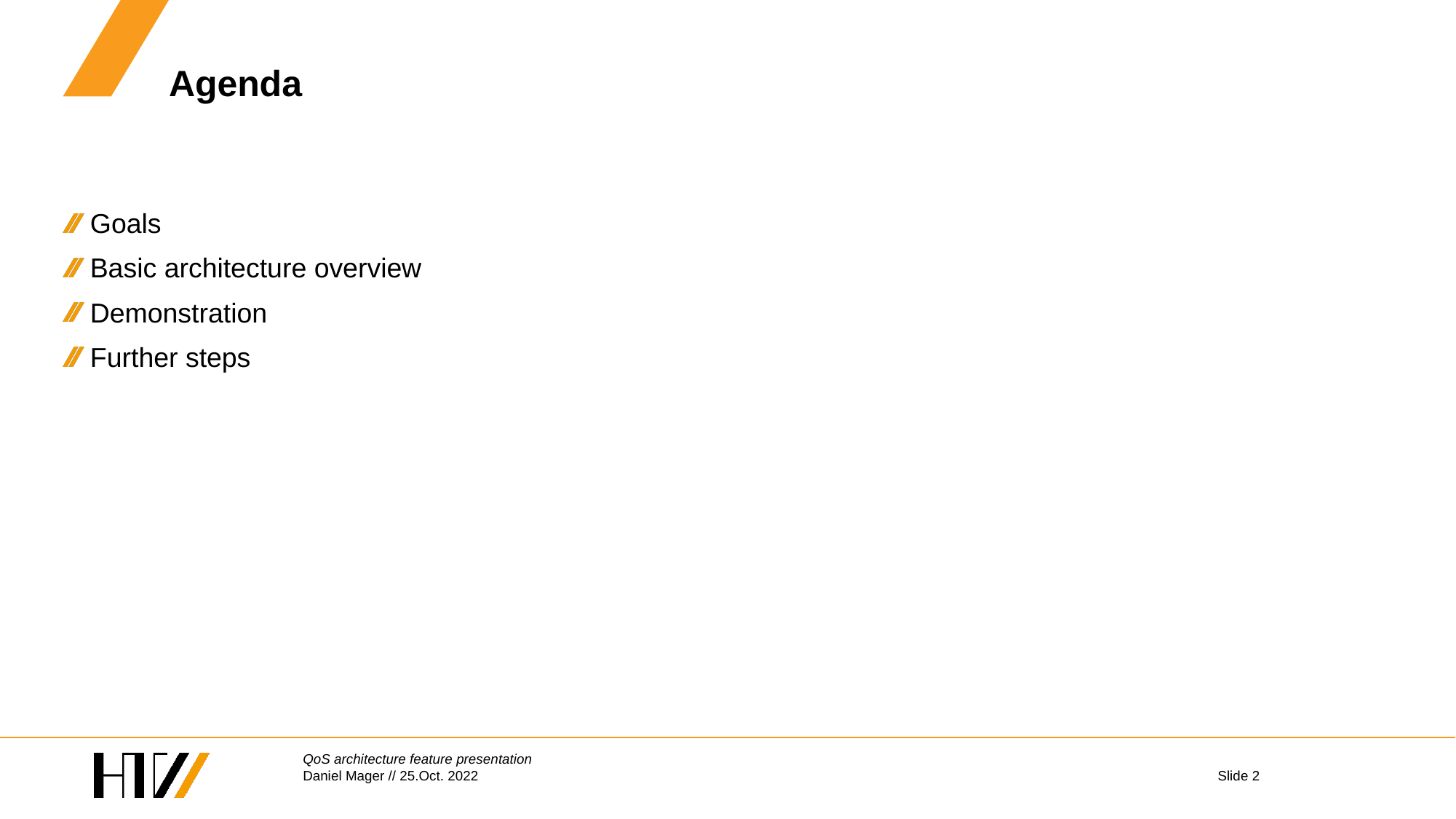

# Agenda
Goals
Basic architecture overview
Demonstration
Further steps